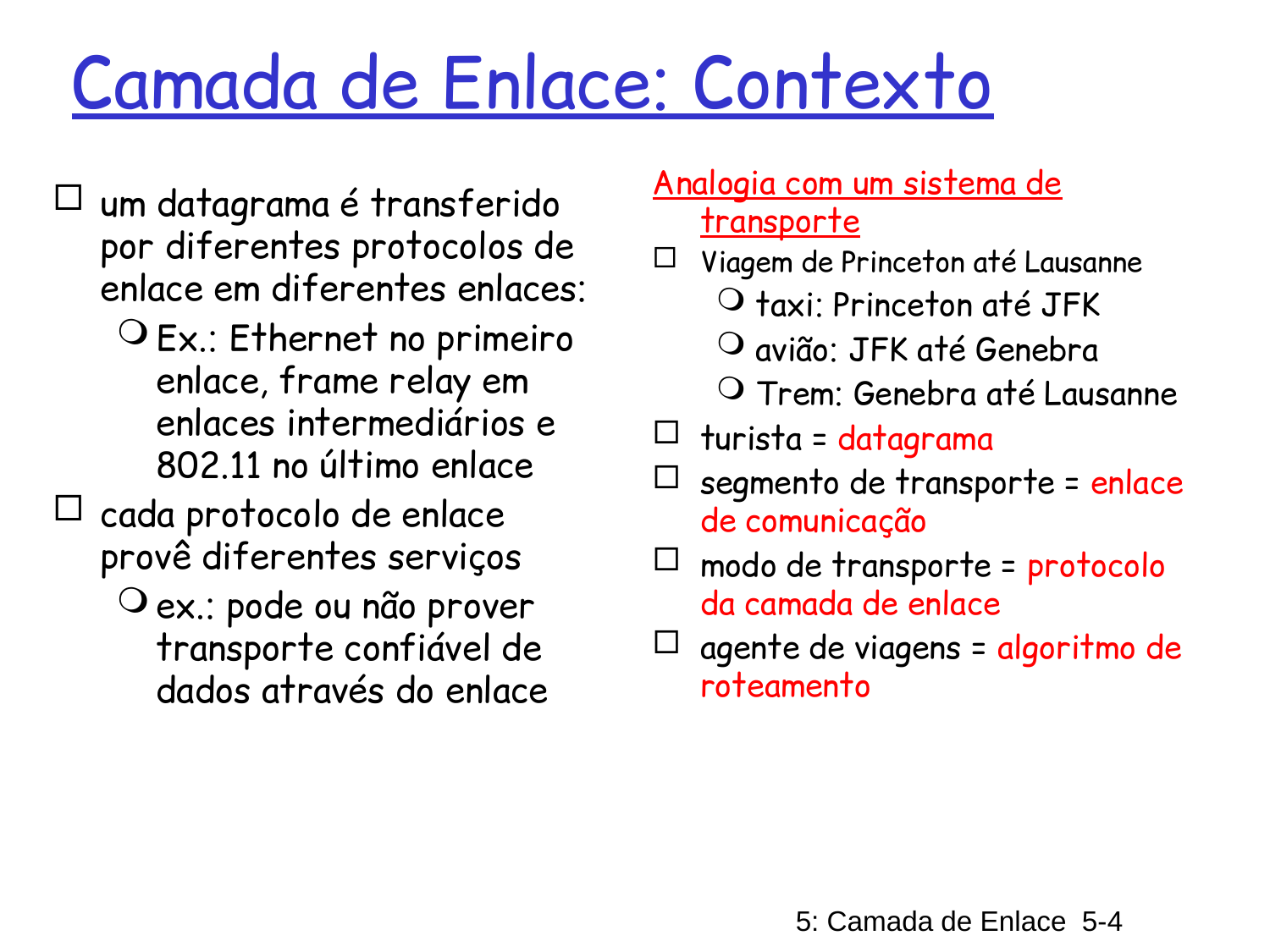

# Camada de Enlace: Contexto
Analogia com um sistema de transporte
Viagem de Princeton até Lausanne
taxi: Princeton até JFK
avião: JFK até Genebra
Trem: Genebra até Lausanne
turista = datagrama
segmento de transporte = enlace de comunicação
modo de transporte = protocolo da camada de enlace
agente de viagens = algoritmo de roteamento

um datagrama é transferido por diferentes protocolos de enlace em diferentes enlaces:
Ex.: Ethernet no primeiro enlace, frame relay em enlaces intermediários e 802.11 no último enlace
cada protocolo de enlace provê diferentes serviços
ex.: pode ou não prover transporte confiável de dados através do enlace